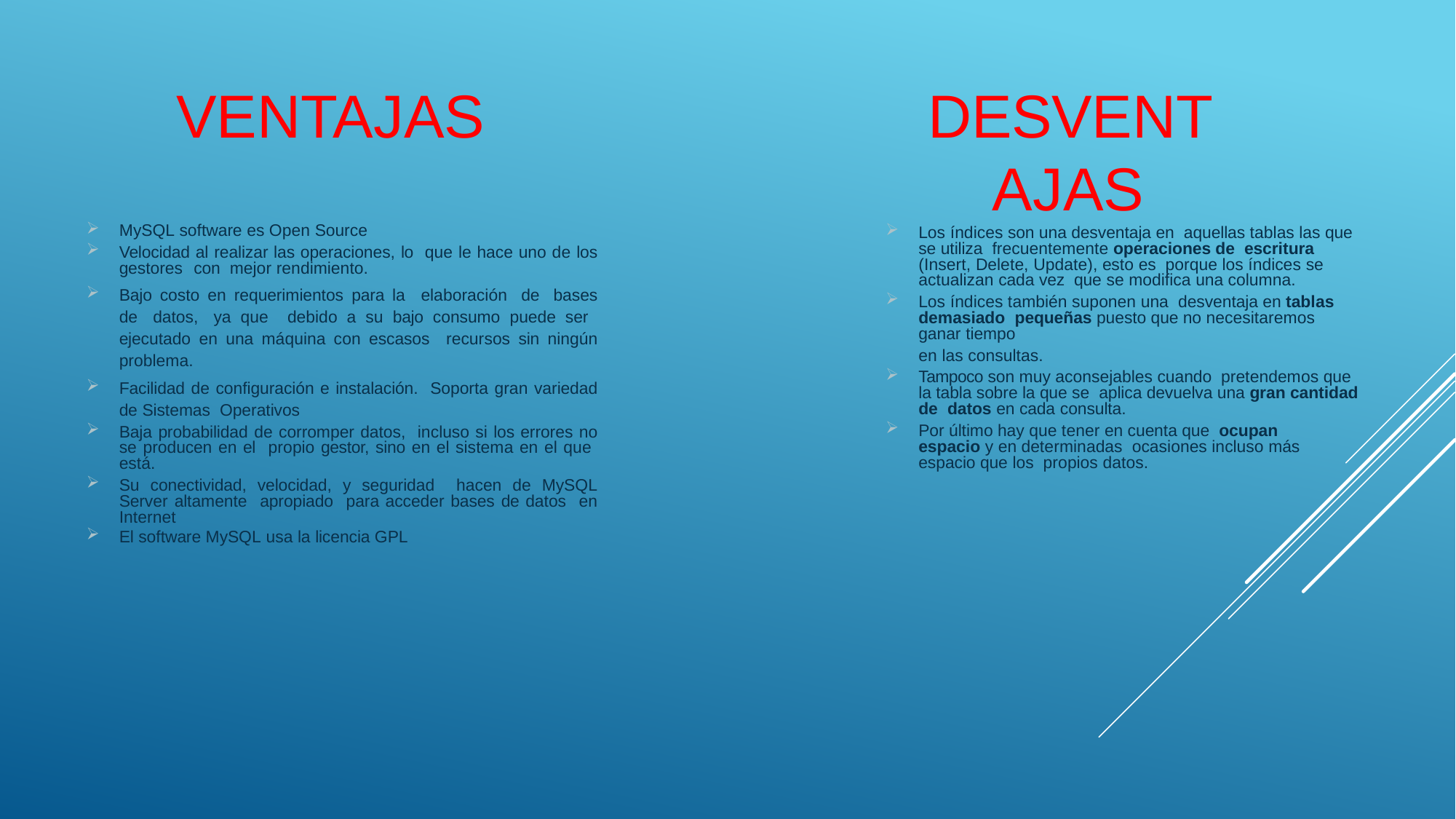

Ventajas
DESVENTAJAS
MySQL software es Open Source
Velocidad al realizar las operaciones, lo  que le hace uno de los gestores con  mejor rendimiento.
Bajo costo en requerimientos para la  elaboración de bases de datos, ya que  debido a su bajo consumo puede ser  ejecutado en una máquina con escasos  recursos sin ningún problema.
Facilidad de configuración e instalación.  Soporta gran variedad de Sistemas  Operativos
Baja probabilidad de corromper datos,  incluso si los errores no se producen en el  propio gestor, sino en el sistema en el que  está.
Su conectividad, velocidad, y seguridad  hacen de MySQL Server altamente  apropiado para acceder bases de datos  en Internet
El software MySQL usa la licencia GPL
Los índices son una desventaja en  aquellas tablas las que se utiliza  frecuentemente operaciones de  escritura (Insert, Delete, Update), esto es  porque los índices se actualizan cada vez  que se modifica una columna.
Los índices también suponen una  desventaja en tablas demasiado  pequeñas puesto que no necesitaremos  ganar tiempo
en las consultas.
Tampoco son muy aconsejables cuando  pretendemos que la tabla sobre la que se  aplica devuelva una gran cantidad de  datos en cada consulta.
Por último hay que tener en cuenta que  ocupan espacio y en determinadas  ocasiones incluso más espacio que los  propios datos.